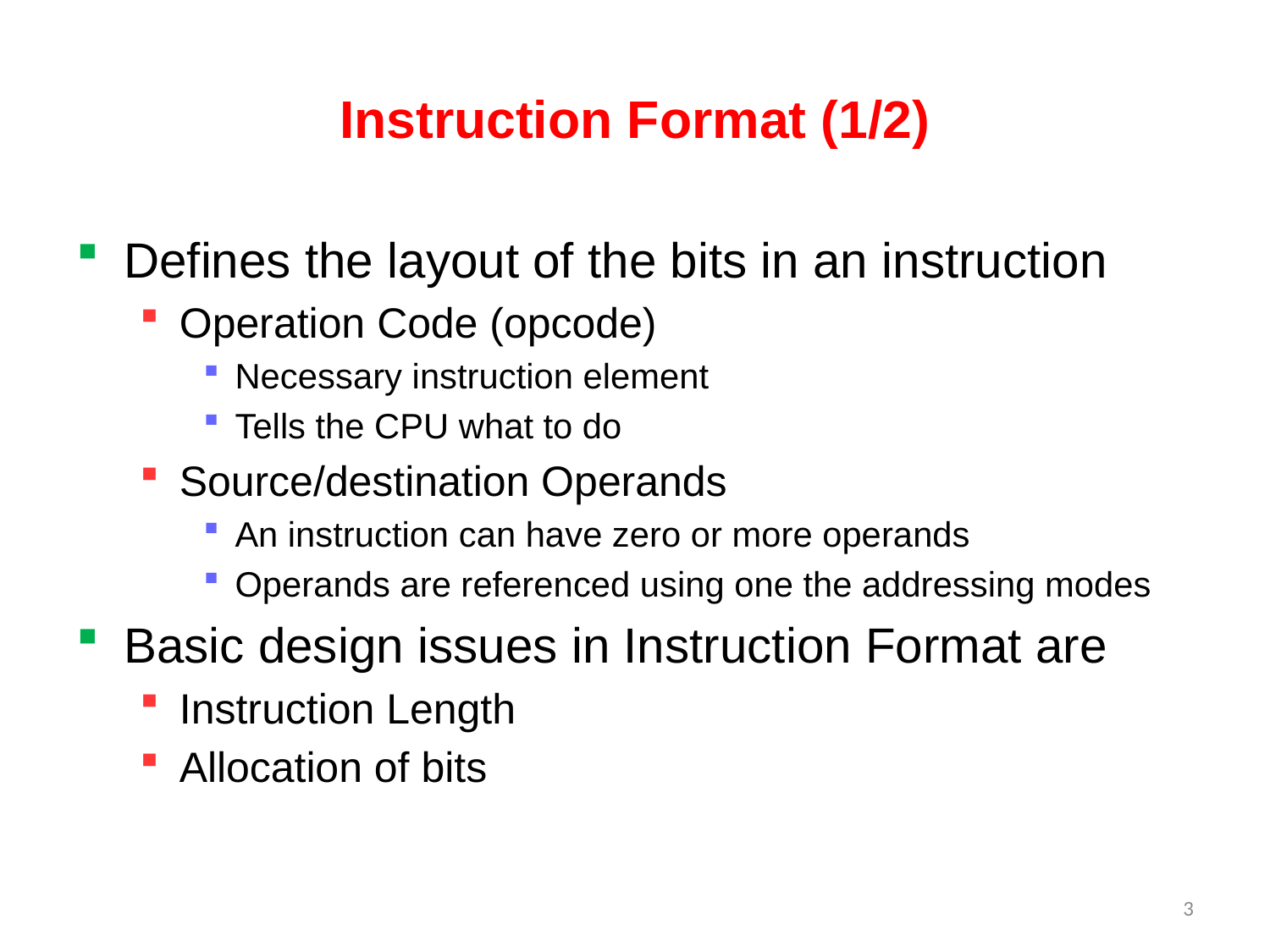

# Instruction Format (1/2)
Defines the layout of the bits in an instruction
Operation Code (opcode)
Necessary instruction element
Tells the CPU what to do
Source/destination Operands
An instruction can have zero or more operands
Operands are referenced using one the addressing modes
Basic design issues in Instruction Format are
Instruction Length
Allocation of bits

3